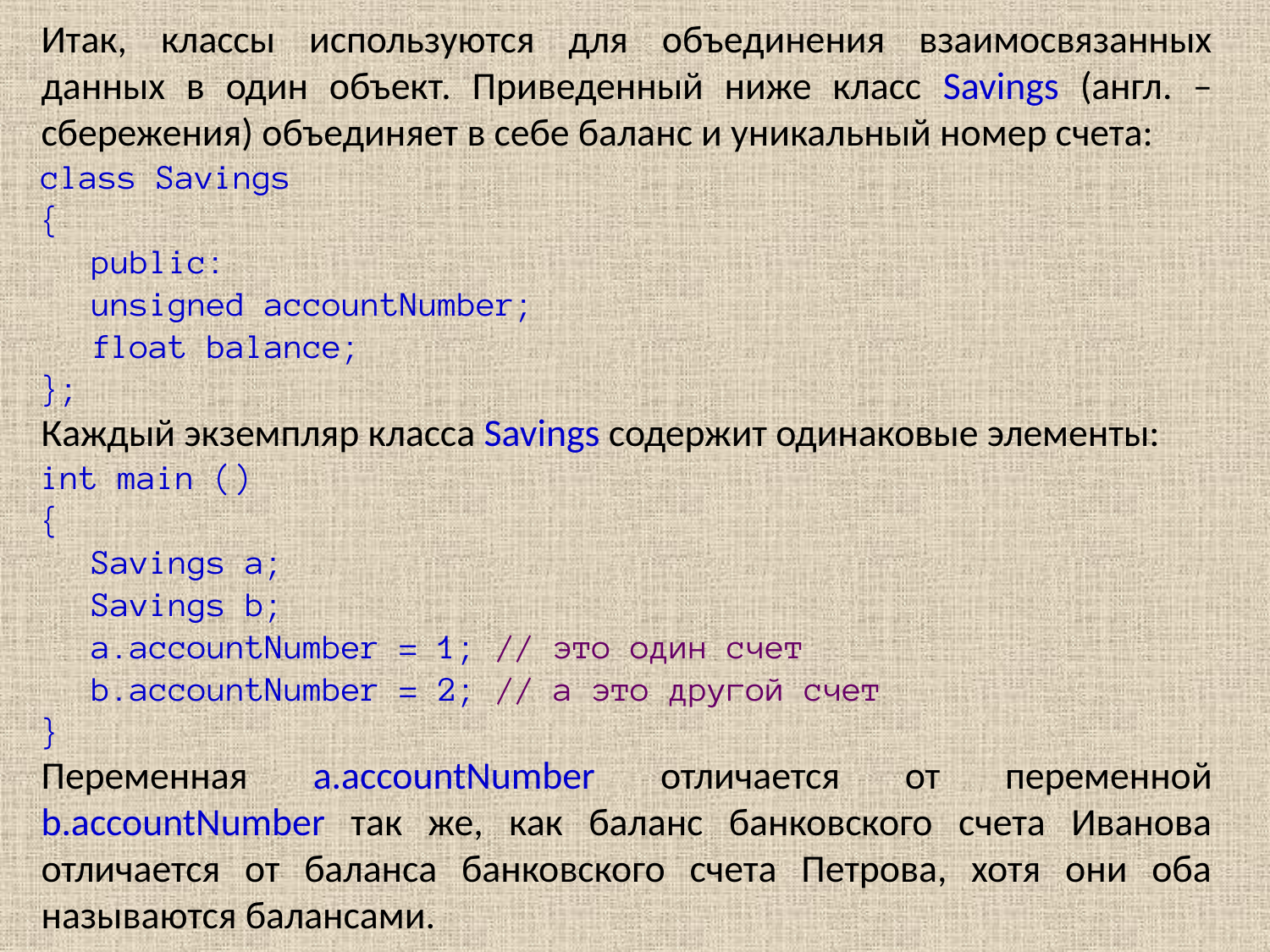

Итак, классы используются для объединения взаимосвязанных данных в один объект. Приведенный ниже класс Savings (англ. – сбережения) объединяет в себе баланс и уникальный номер счета:
class Savings
{
public:
unsigned accountNumber;
float balance;
};
Каждый экземпляр класса Savings содержит одинаковые элементы:
int main ()
{
Savings a;
Savings b;
a.accountNumber = 1; // это один счет
b.accountNumber = 2; // а это другой счет
}
Переменная a.accountNumber отличается от переменной b.accountNumber так же, как баланс банковского счета Иванова отличается от баланса банковского счета Петрова, хотя они оба называются балансами.